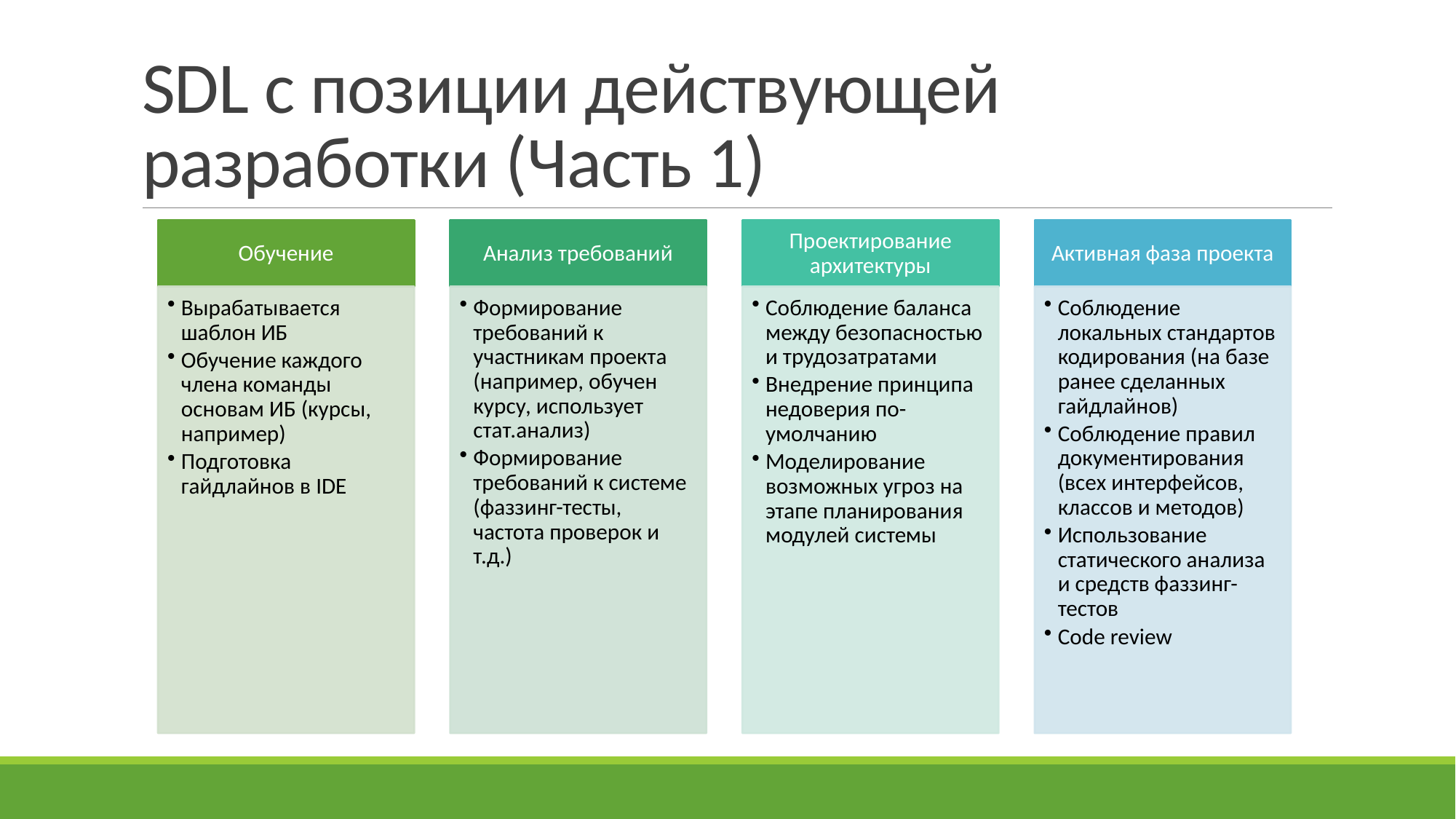

# SDL с позиции действующей разработки (Часть 1)
Обучение
Вырабатывается шаблон ИБ
Обучение каждого члена команды основам ИБ (курсы, например)
Подготовка гайдлайнов в IDE

Анализ требований
Формирование требований к участникам проекта (например, обучен курсу, использует стат.анализ)
Формирование требований к системе (фаззинг-тесты, частота проверок и т.д.)
Проектирование архитектуры
Соблюдение баланса между безопасностью и трудозатратами
Внедрение принципа недоверия по-умолчанию
Моделирование возможных угроз на этапе планирования модулей системы
Активная фаза проекта
Соблюдение локальных стандартов кодирования (на базе ранее сделанных гайдлайнов)
Соблюдение правил документирования (всех интерфейсов, классов и методов)
Использование статического анализа и средств фаззинг-тестов
Code review